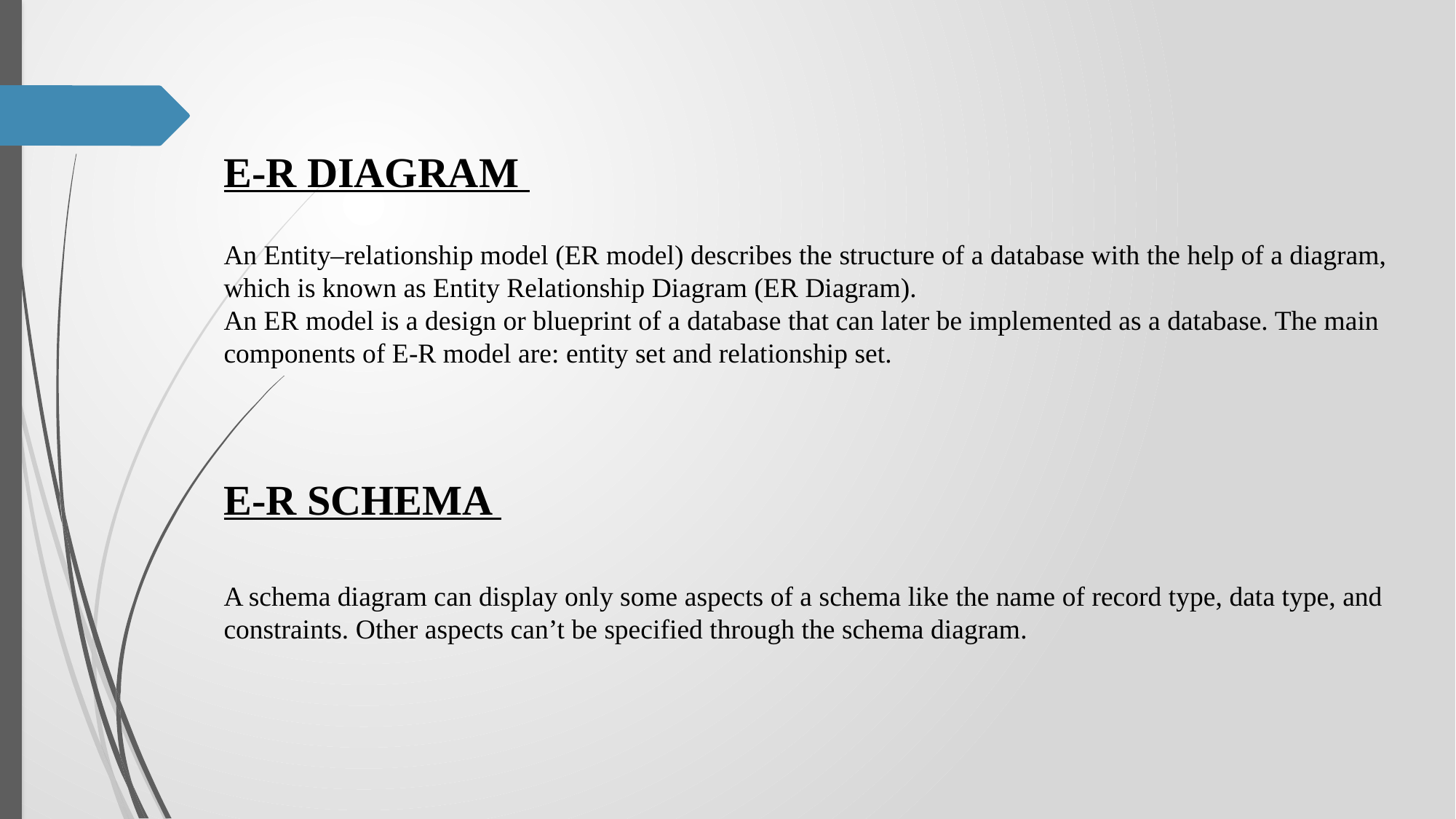

E-R DIAGRAM
An Entity–relationship model (ER model) describes the structure of a database with the help of a diagram, which is known as Entity Relationship Diagram (ER Diagram).
An ER model is a design or blueprint of a database that can later be implemented as a database. The main components of E-R model are: entity set and relationship set.
E-R SCHEMA
A schema diagram can display only some aspects of a schema like the name of record type, data type, and constraints. Other aspects can’t be specified through the schema diagram.